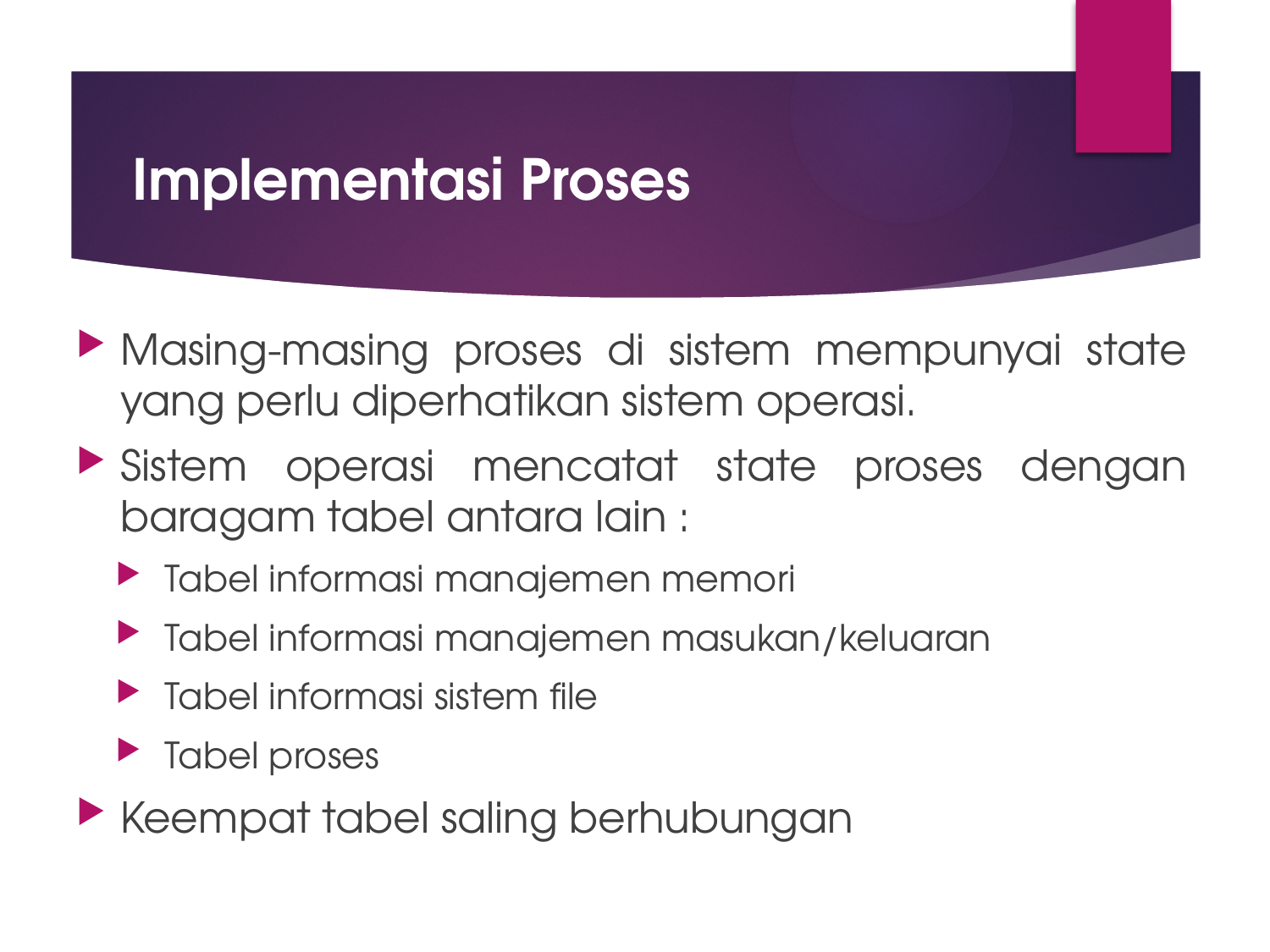

# Implementasi Proses
Masing-masing proses di sistem mempunyai state yang perlu diperhatikan sistem operasi.
Sistem operasi mencatat state proses dengan baragam tabel antara lain :
Tabel informasi manajemen memori
Tabel informasi manajemen masukan/keluaran
Tabel informasi sistem file
Tabel proses
Keempat tabel saling berhubungan